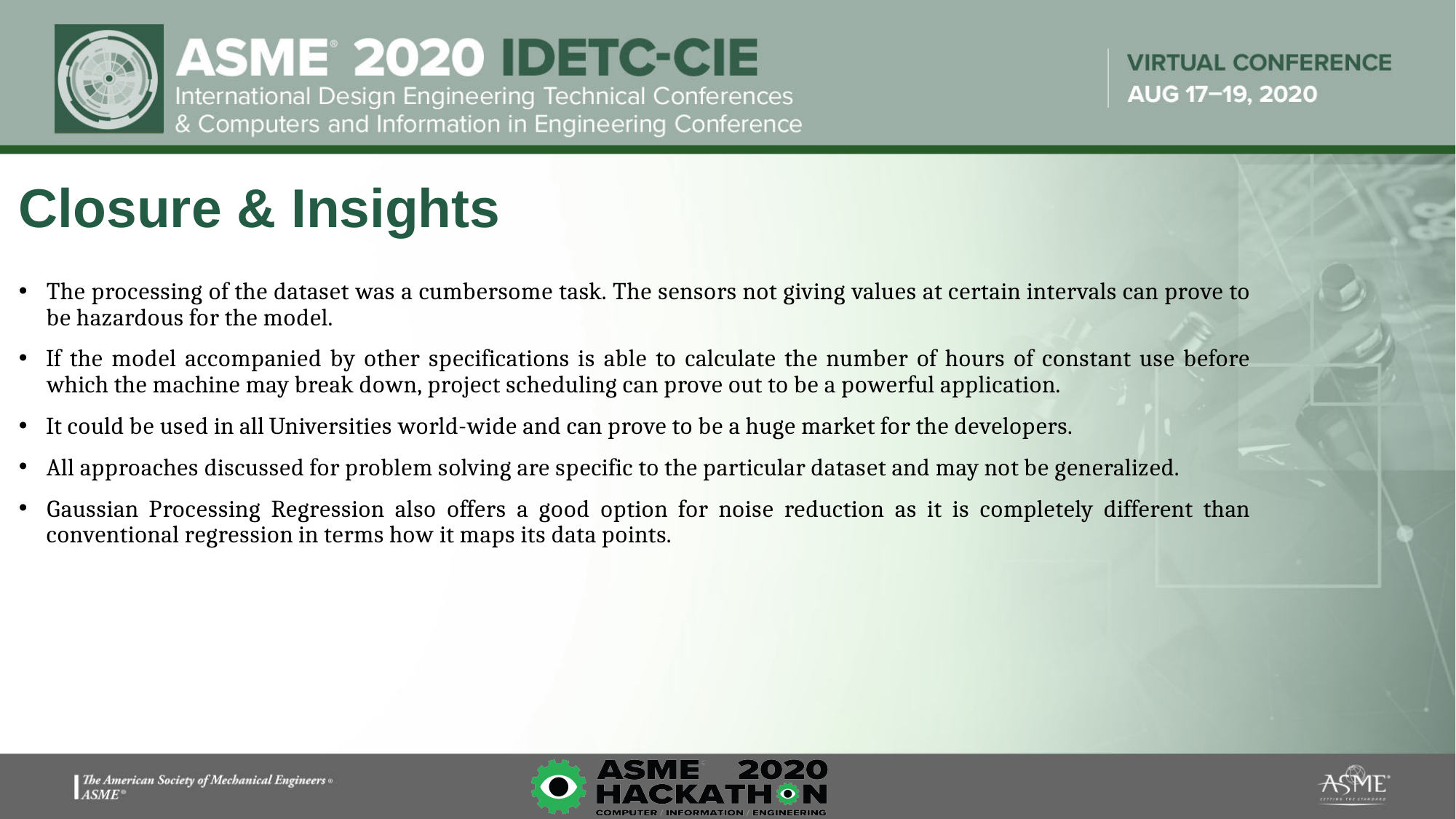

# Closure & Insights
The processing of the dataset was a cumbersome task. The sensors not giving values at certain intervals can prove to be hazardous for the model.
If the model accompanied by other specifications is able to calculate the number of hours of constant use before which the machine may break down, project scheduling can prove out to be a powerful application.
It could be used in all Universities world-wide and can prove to be a huge market for the developers.
All approaches discussed for problem solving are specific to the particular dataset and may not be generalized.
Gaussian Processing Regression also offers a good option for noise reduction as it is completely different than conventional regression in terms how it maps its data points.